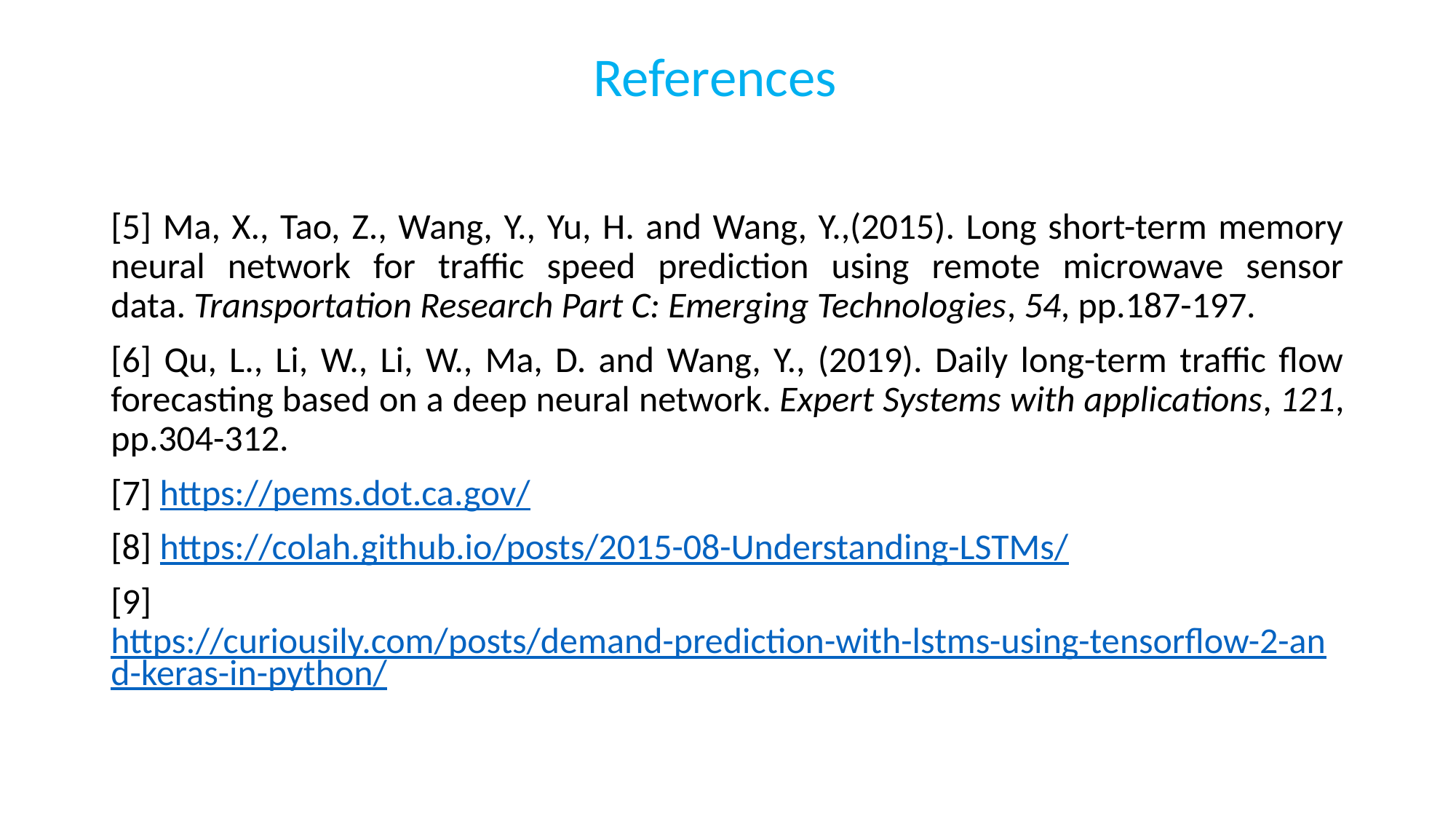

# References

[5] Ma, X., Tao, Z., Wang, Y., Yu, H. and Wang, Y.,(2015). Long short-term memory neural network for traffic speed prediction using remote microwave sensor data. Transportation Research Part C: Emerging Technologies, 54, pp.187-197.
[6] Qu, L., Li, W., Li, W., Ma, D. and Wang, Y., (2019). Daily long-term traffic flow forecasting based on a deep neural network. Expert Systems with applications, 121, pp.304-312.
[7] https://pems.dot.ca.gov/
[8] https://colah.github.io/posts/2015-08-Understanding-LSTMs/
[9] https://curiousily.com/posts/demand-prediction-with-lstms-using-tensorflow-2-and-keras-in-python/